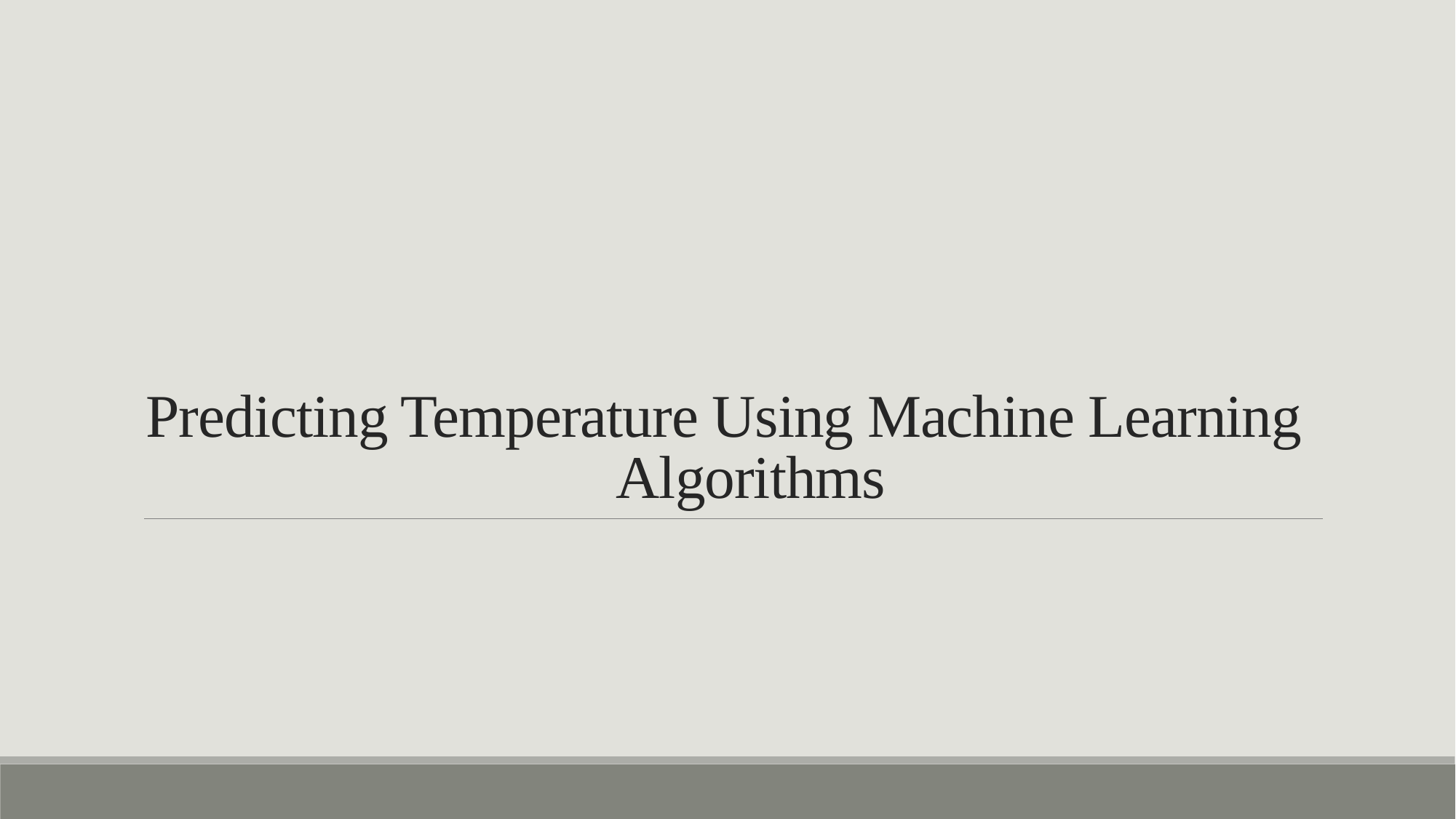

# Predicting Temperature Using Machine Learning     Algorithms